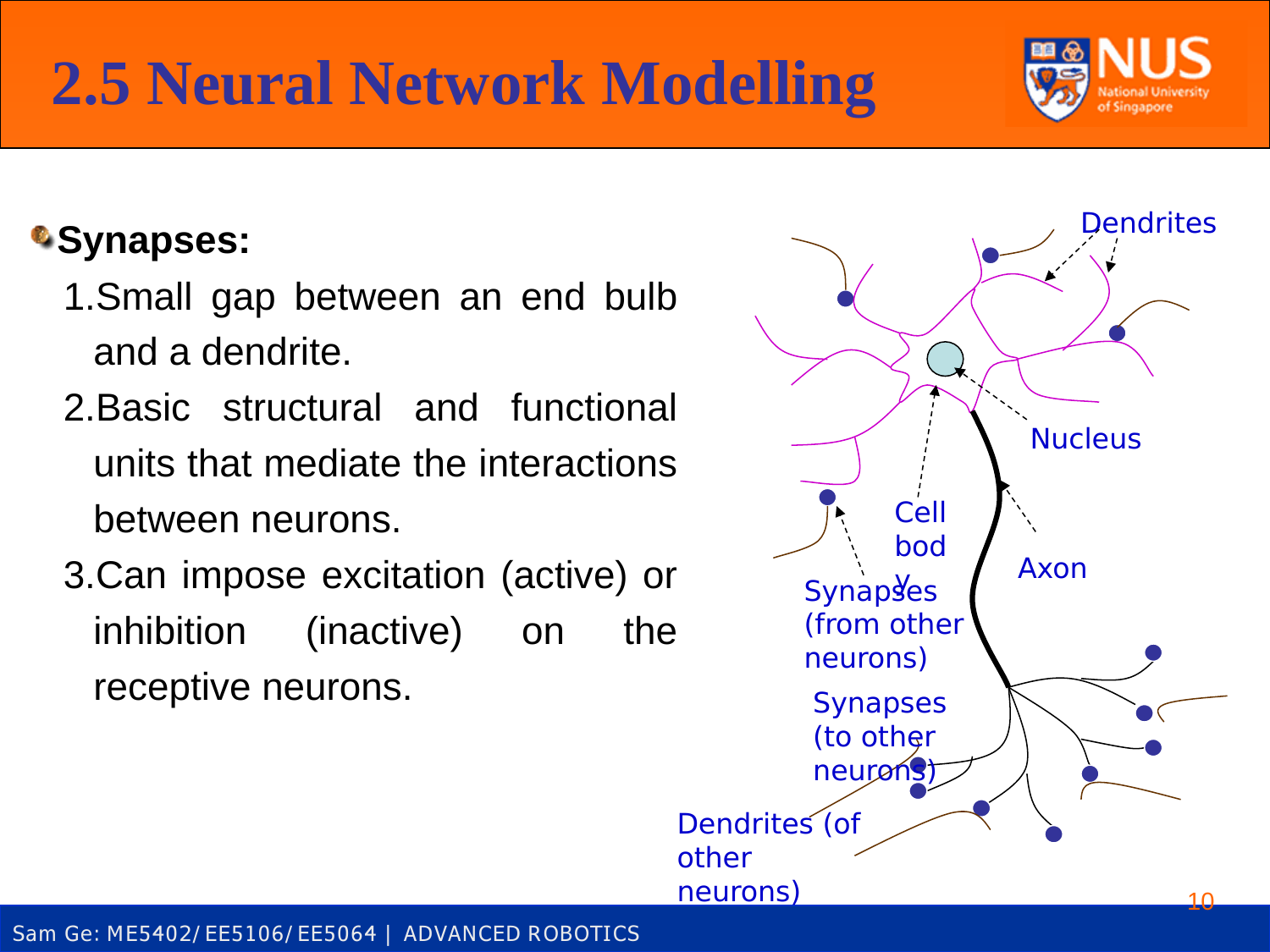

2.5 Neural Network Modelling
Dendrites

Nucleus

Cell body

Synapses (from other neurons)
Axon

Synapses (to other neurons)

Dendrites (of other neurons)

Synapses:
Small gap between an end bulb and a dendrite.
Basic structural and functional units that mediate the interactions between neurons.
Can impose excitation (active) or inhibition (inactive) on the receptive neurons.
10